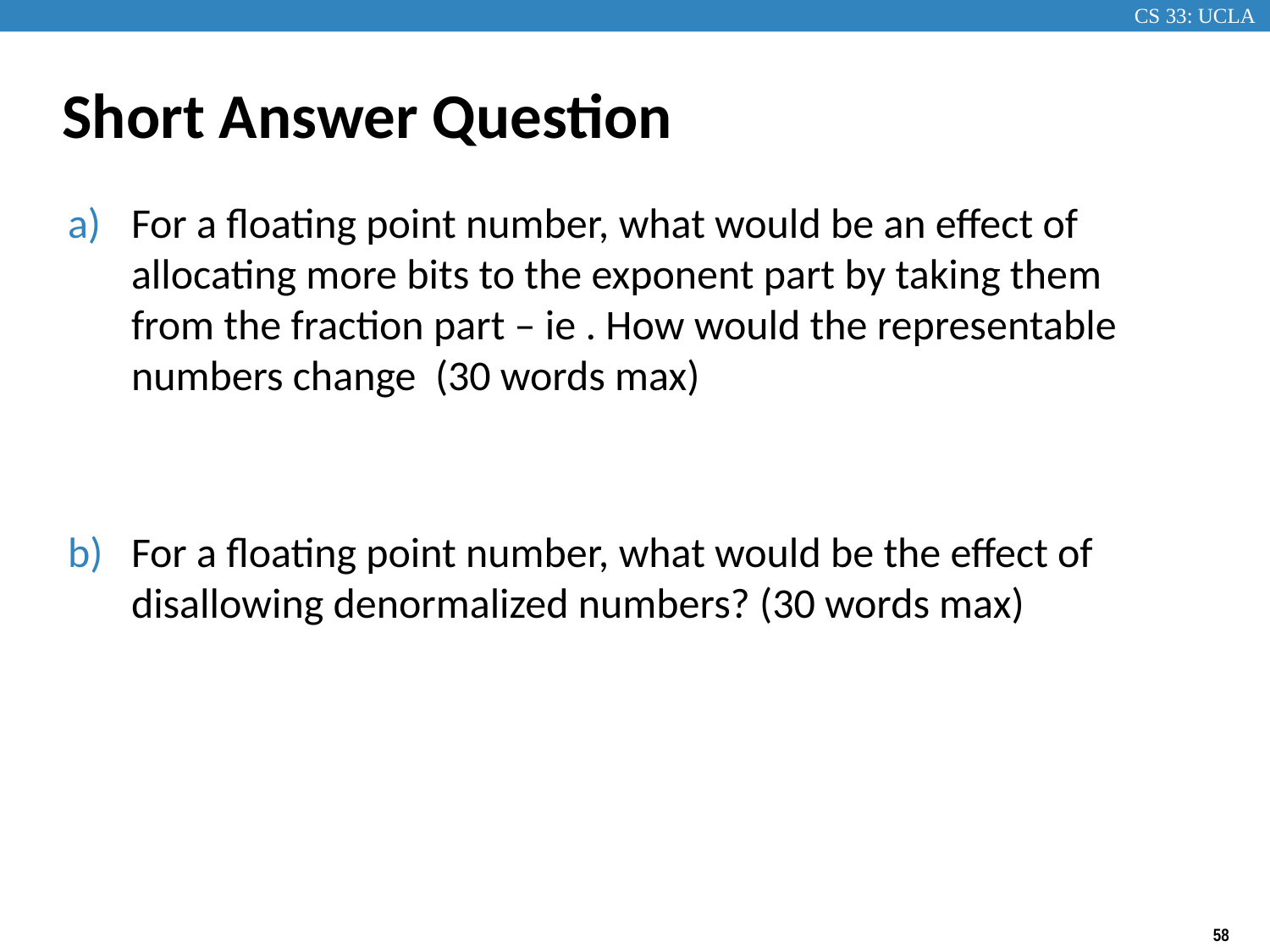

# Short Answer Question
For a floating point number, what would be an effect of allocating more bits to the exponent part by taking them from the fraction part – ie . How would the representable numbers change  (30 words max)

For a floating point number, what would be the effect of disallowing denormalized numbers? (30 words max)